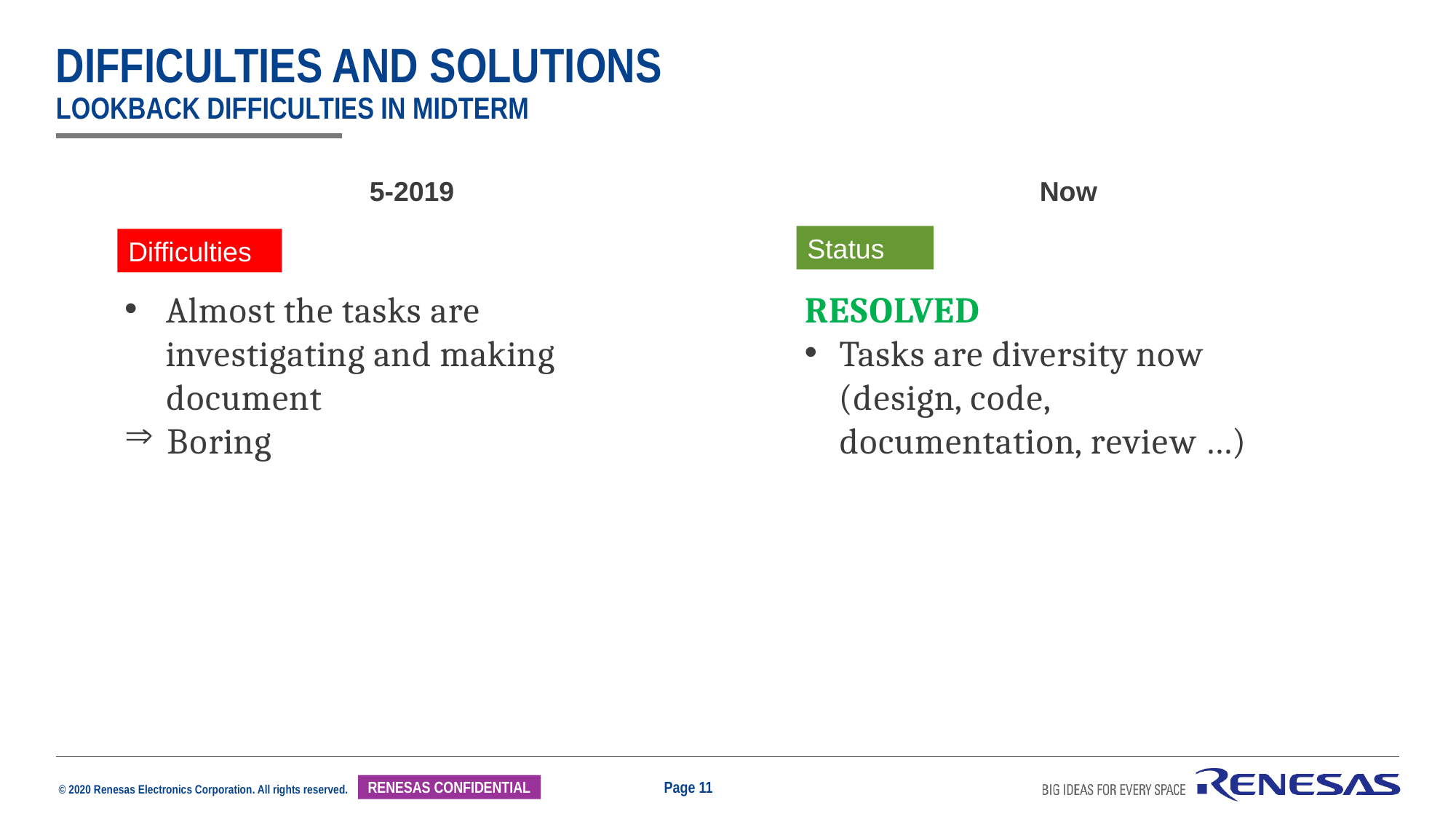

# Difficulties and Solutions Lookback Difficulties in midterm
5-2019
Now
Status
Difficulties
Almost the tasks are investigating and making document
 Boring

RESOLVED
Tasks are diversity now (design, code, documentation, review …)